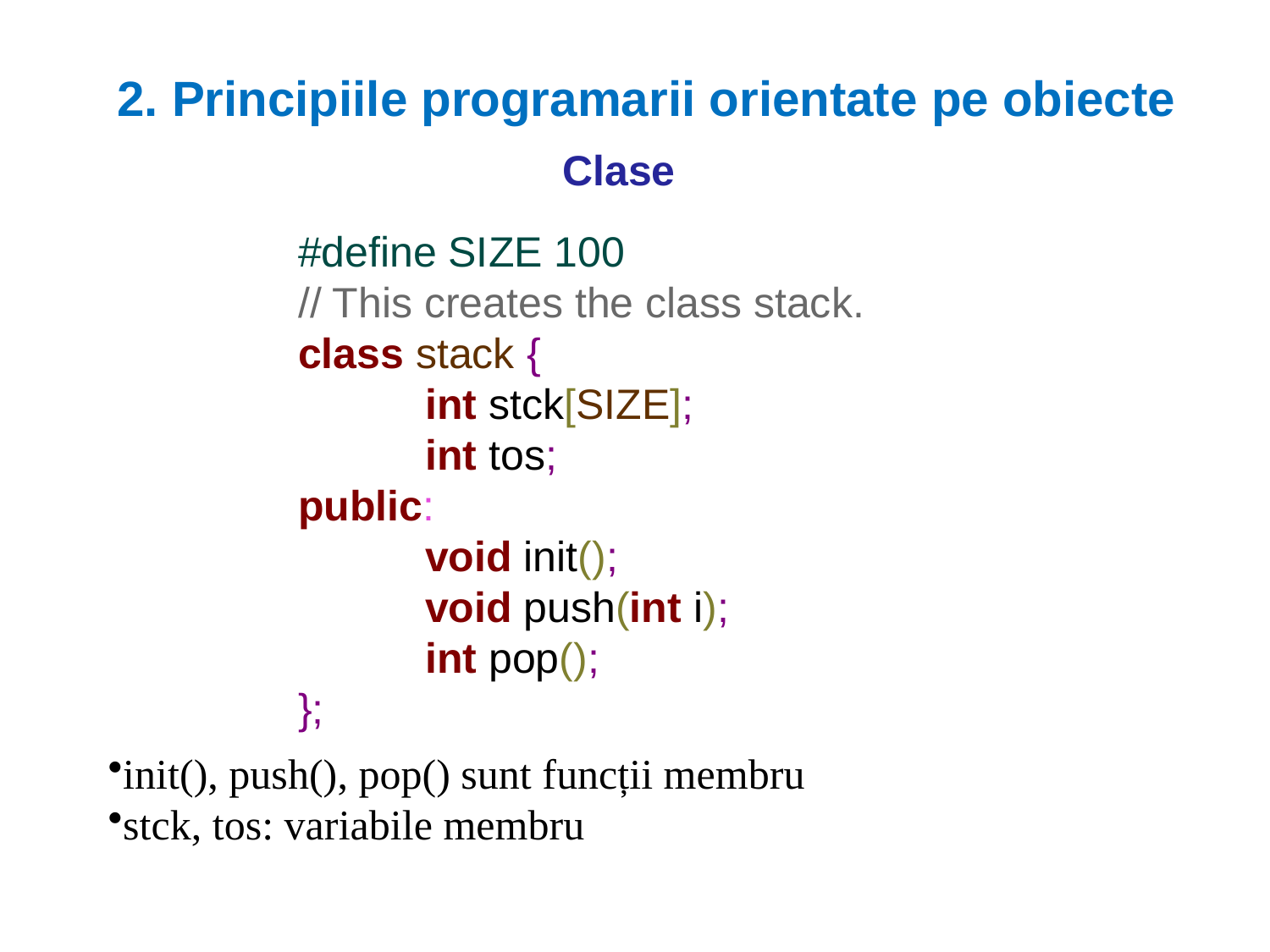

2. Principiile programarii orientate pe obiecte
# Clase
#define SIZE 100
// This creates the class stack.
class stack {
	int stck[SIZE];
	int tos;
public:
	void init();
	void push(int i);
	int pop();
};
init(), push(), pop() sunt funcții membru
stck, tos: variabile membru